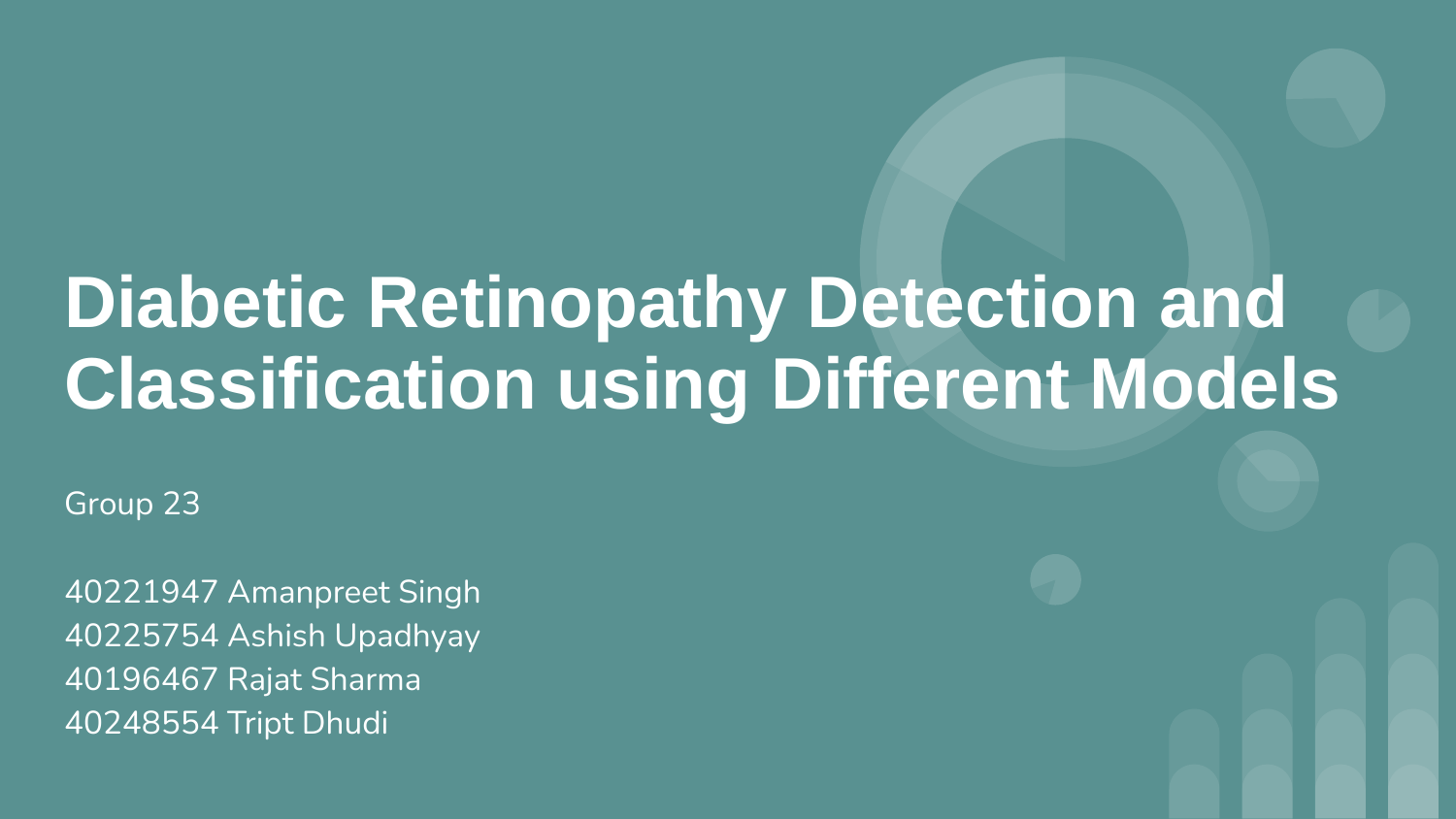

# Diabetic Retinopathy Detection and Classification using Different Models
Group 23
40221947 Amanpreet Singh
40225754 Ashish Upadhyay
40196467 Rajat Sharma
40248554 Tript Dhudi